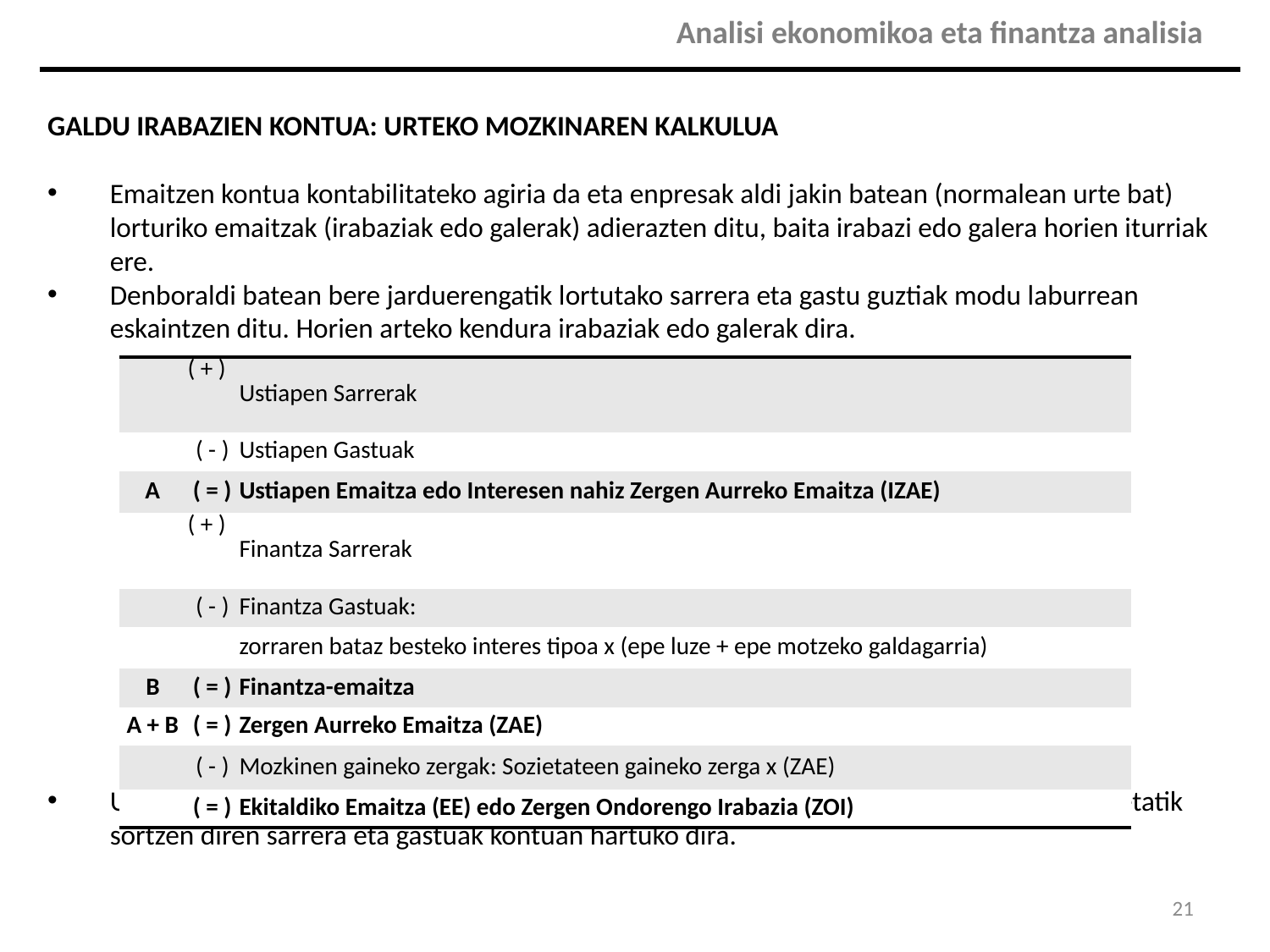

|  | Analisi ekonomikoa eta finantza analisia |
| --- | --- |
GALDU IRABAZIEN KONTUA: URTEKO MOZKINAREN KALKULUA

Emaitzen kontua kontabilitateko agiria da eta enpresak aldi jakin batean (normalean urte bat) lorturiko emaitzak (irabaziak edo galerak) adierazten ditu, baita irabazi edo galera horien iturriak ere.
Denboraldi batean bere jarduerengatik lortutako sarrera eta gastu guztiak modu laburrean eskaintzen ditu. Horien arteko kendura irabaziak edo galerak dira.

Ustiapenaren emaitza kalkulatzeko jarduera nagusitik eta beste zenbait jarduera osagarrietatik sortzen diren sarrera eta gastuak kontuan hartuko dira.
|  | ( + ) | Ustiapen Sarrerak |  |
| --- | --- | --- | --- |
|  | ( - ) | Ustiapen Gastuak |  |
| A | ( = ) | Ustiapen Emaitza edo Interesen nahiz Zergen Aurreko Emaitza (IZAE) |  |
|  | ( + ) | Finantza Sarrerak |  |
|  | ( - ) | Finantza Gastuak: |  |
|  |  | zorraren bataz besteko interes tipoa x (epe luze + epe motzeko galdagarria) |  |
| B | ( = ) | Finantza-emaitza |  |
| A + B | ( = ) | Zergen Aurreko Emaitza (ZAE) |  |
|  | ( - ) | Mozkinen gaineko zergak: Sozietateen gaineko zerga x (ZAE) |  |
|  | ( = ) | Ekitaldiko Emaitza (EE) edo Zergen Ondorengo Irabazia (ZOI) |  |
21